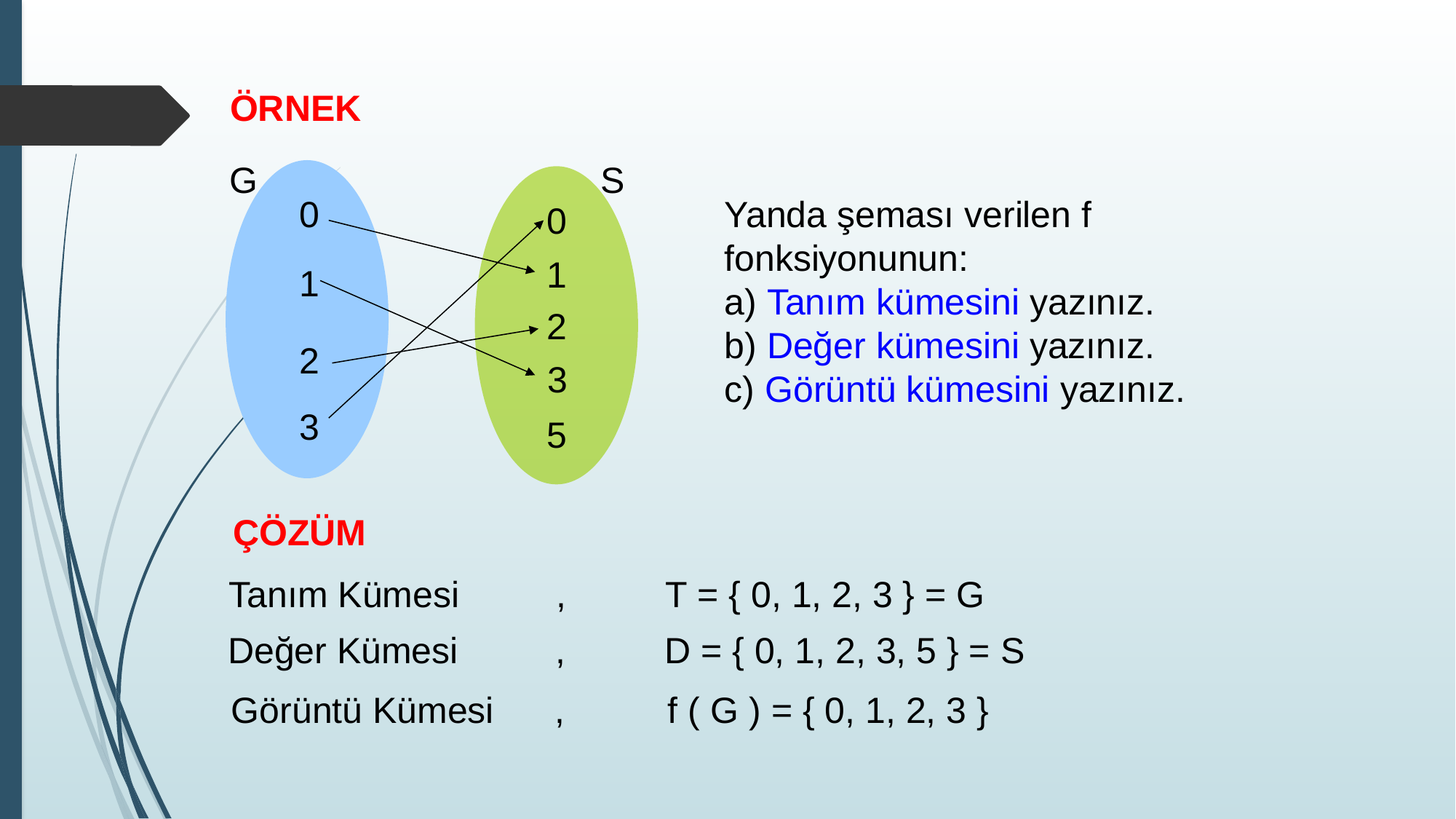

ÖRNEK
G
S

0
Yanda şeması verilen f fonksiyonunun:
a) Tanım kümesini yazınız.
b) Değer kümesini yazınız.
c) Görüntü kümesini yazınız.
0

1
1

2

2
3
3
5
ÇÖZÜM
Tanım Kümesi	,	T = { 0, 1, 2, 3 } = G
Değer Kümesi	,	D = { 0, 1, 2, 3, 5 } = S
Görüntü Kümesi      ,	f ( G ) = { 0, 1, 2, 3 }